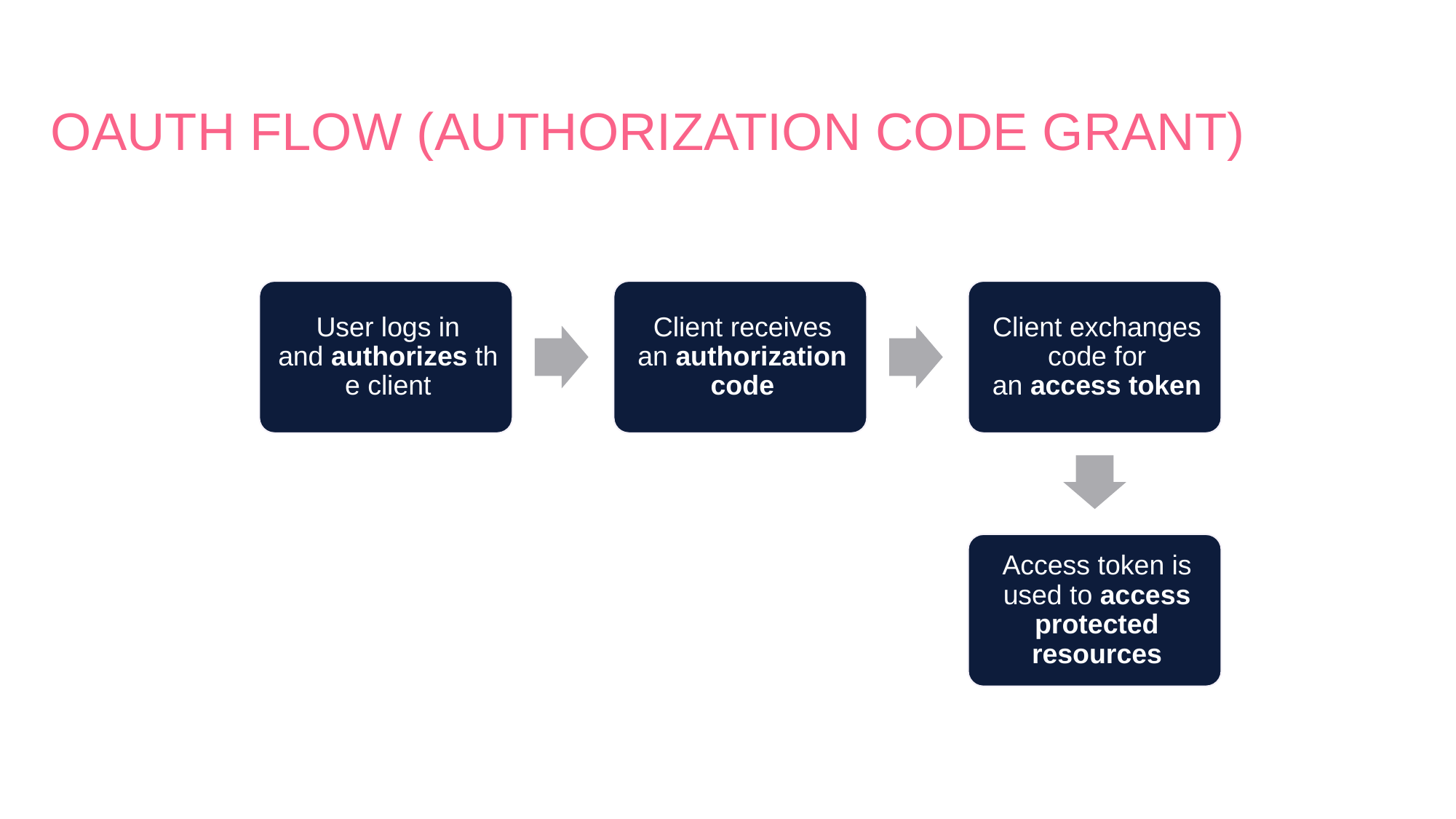

OAUTH FLOW (AUTHORIZATION CODE GRANT)
User logs in and authorizes the client

Client receives an authorization code

Client exchanges code for an access token

Access token is used to access protected resources